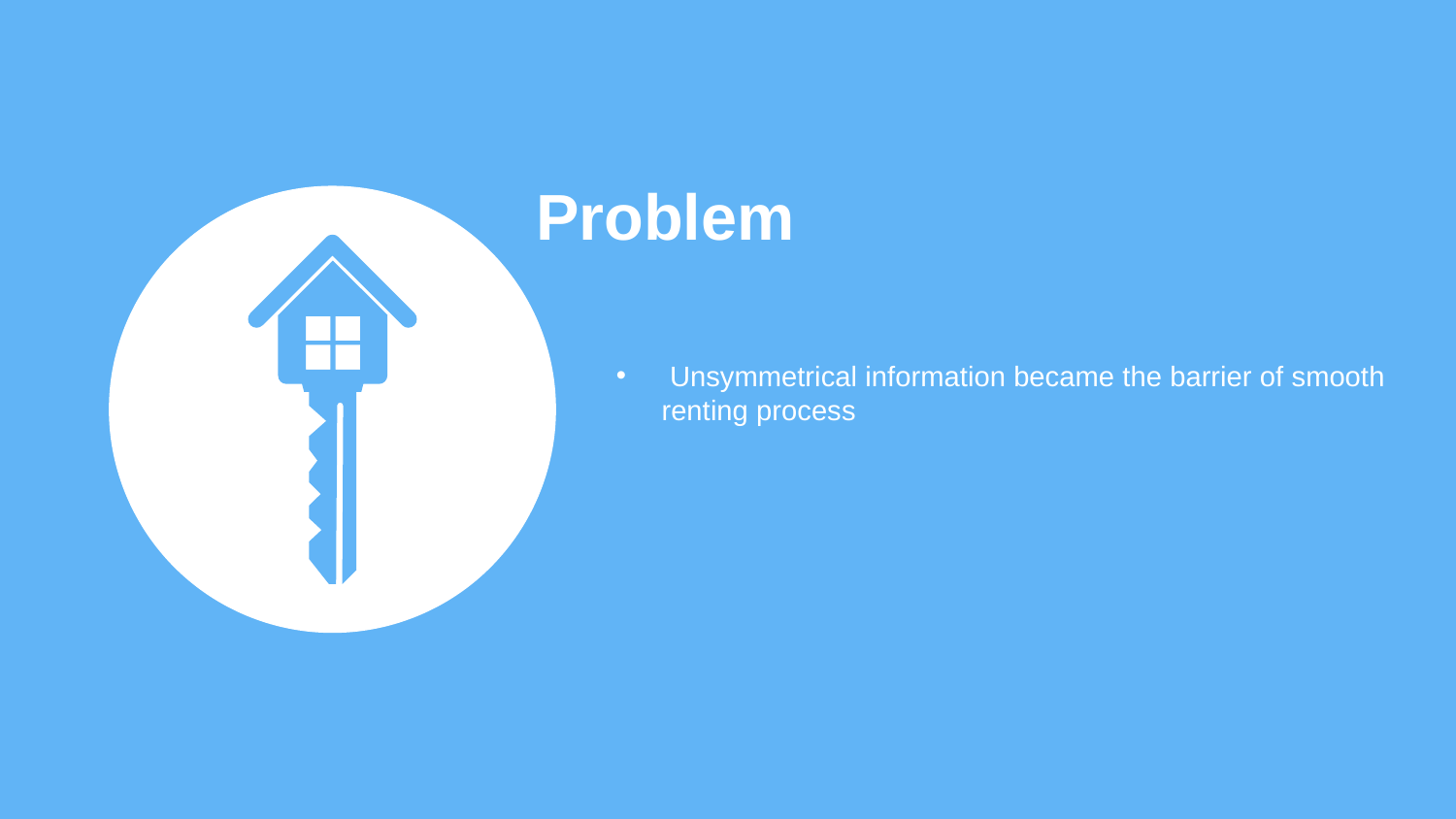

Problem
 Unsymmetrical information became the barrier of smooth renting process